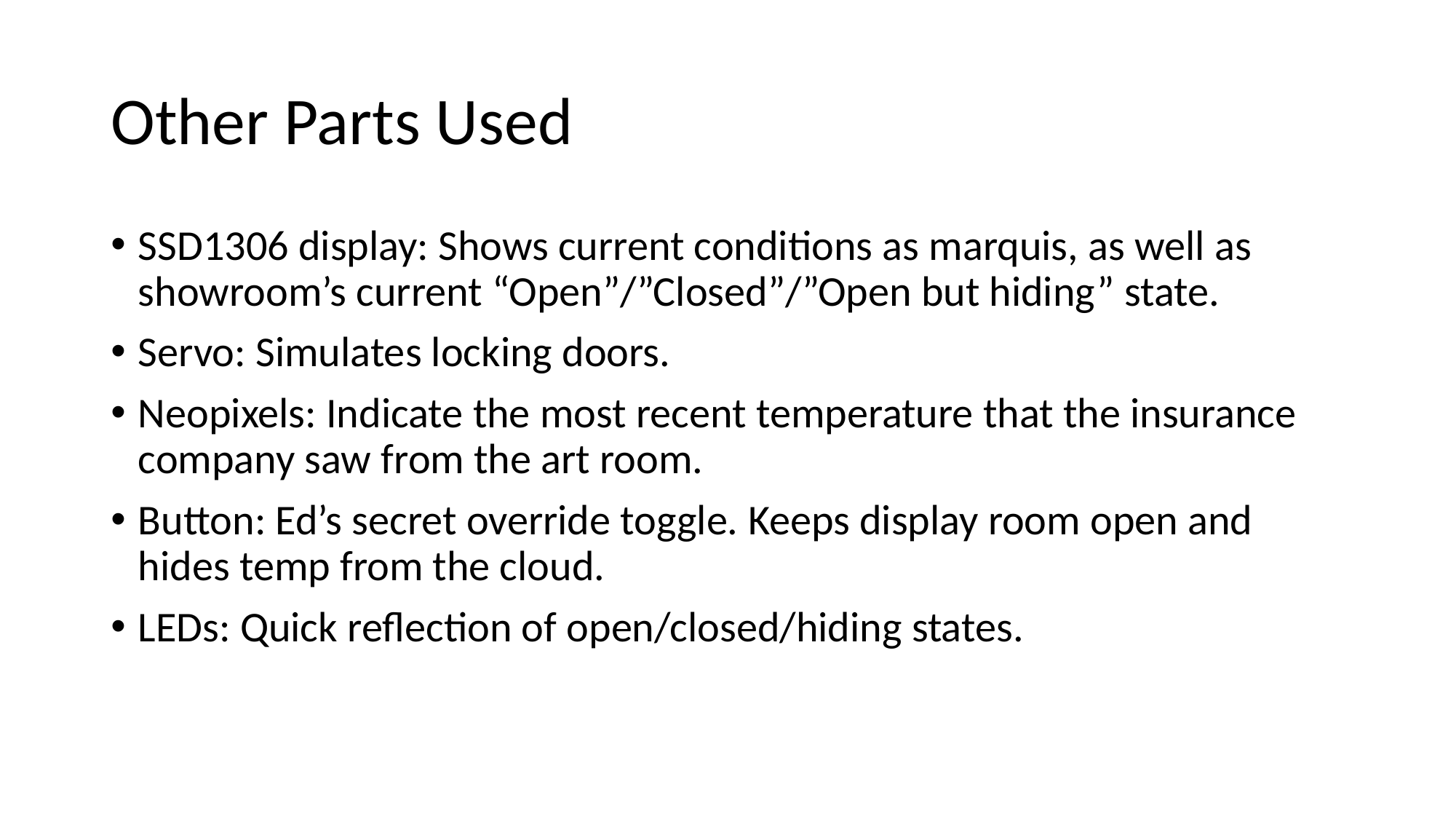

# Other Parts Used
SSD1306 display: Shows current conditions as marquis, as well as showroom’s current “Open”/”Closed”/”Open but hiding” state.
Servo: Simulates locking doors.
Neopixels: Indicate the most recent temperature that the insurance company saw from the art room.
Button: Ed’s secret override toggle. Keeps display room open and hides temp from the cloud.
LEDs: Quick reflection of open/closed/hiding states.